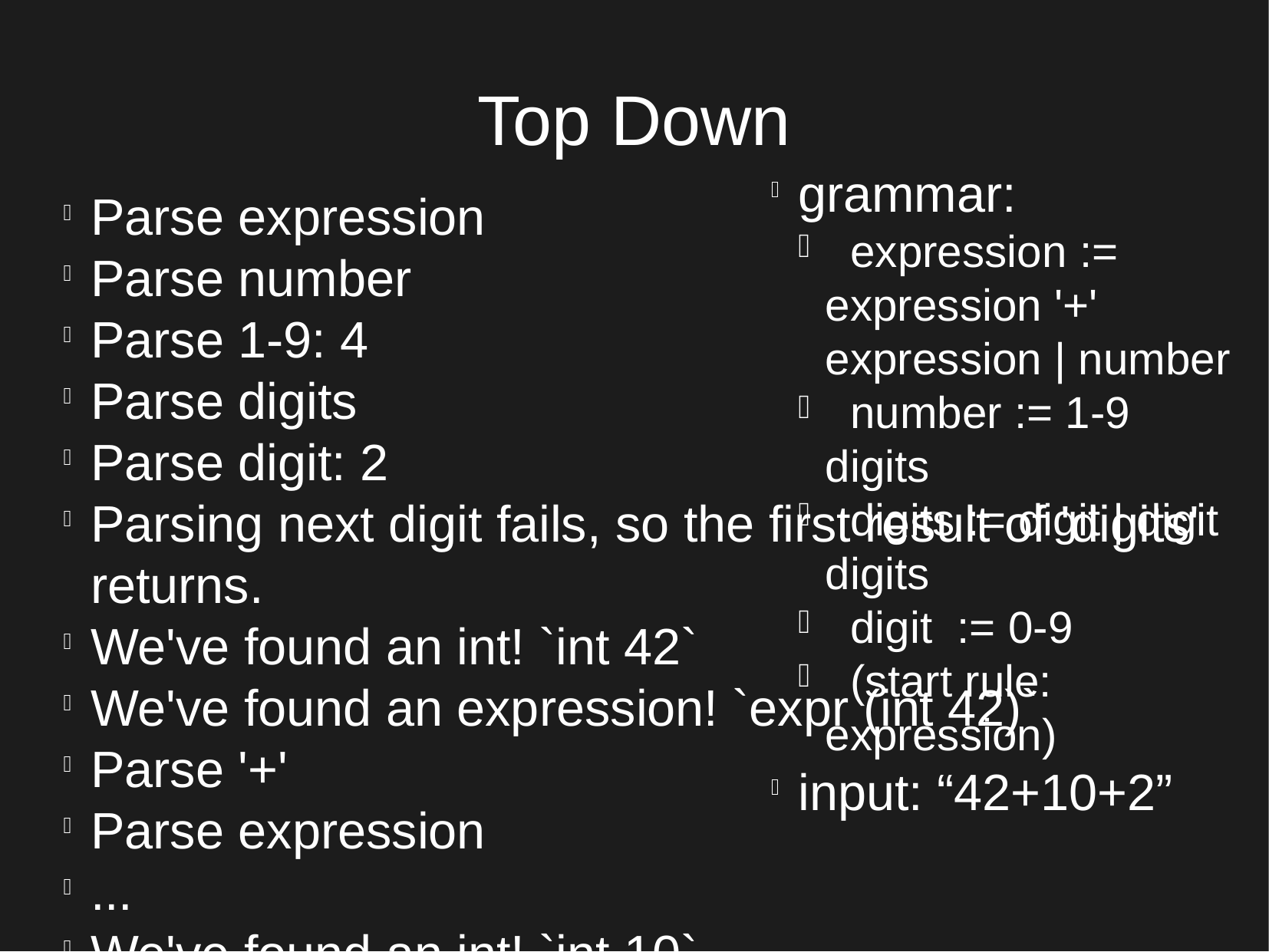

Top Down
grammar:
  expression := expression '+' expression | number
  number := 1-9 digits
  digits := digit | digit digits
  digit  := 0-9
  (start rule: expression)
input: “42+10+2”
Parse expression
Parse number
Parse 1-9: 4
Parse digits
Parse digit: 2
Parsing next digit fails, so the first result of 'digits' returns.
We've found an int! `int 42`
We've found an expression! `expr (int 42)`
Parse '+'
Parse expression
...
We've found an int! `int 10`
We've found an expression! `expr (int 10)`
We have an expression! `expr (expr (int 42)) + (expr (int 10))`
parse '+'
parse expression
...
We've found an int! `int 2`
We've found an expression! `expression (int 2)`
We have an expression! `expr (expr ((expr (int 42)) + (expr (int 10)))) + (expr (int 2))`
Done!